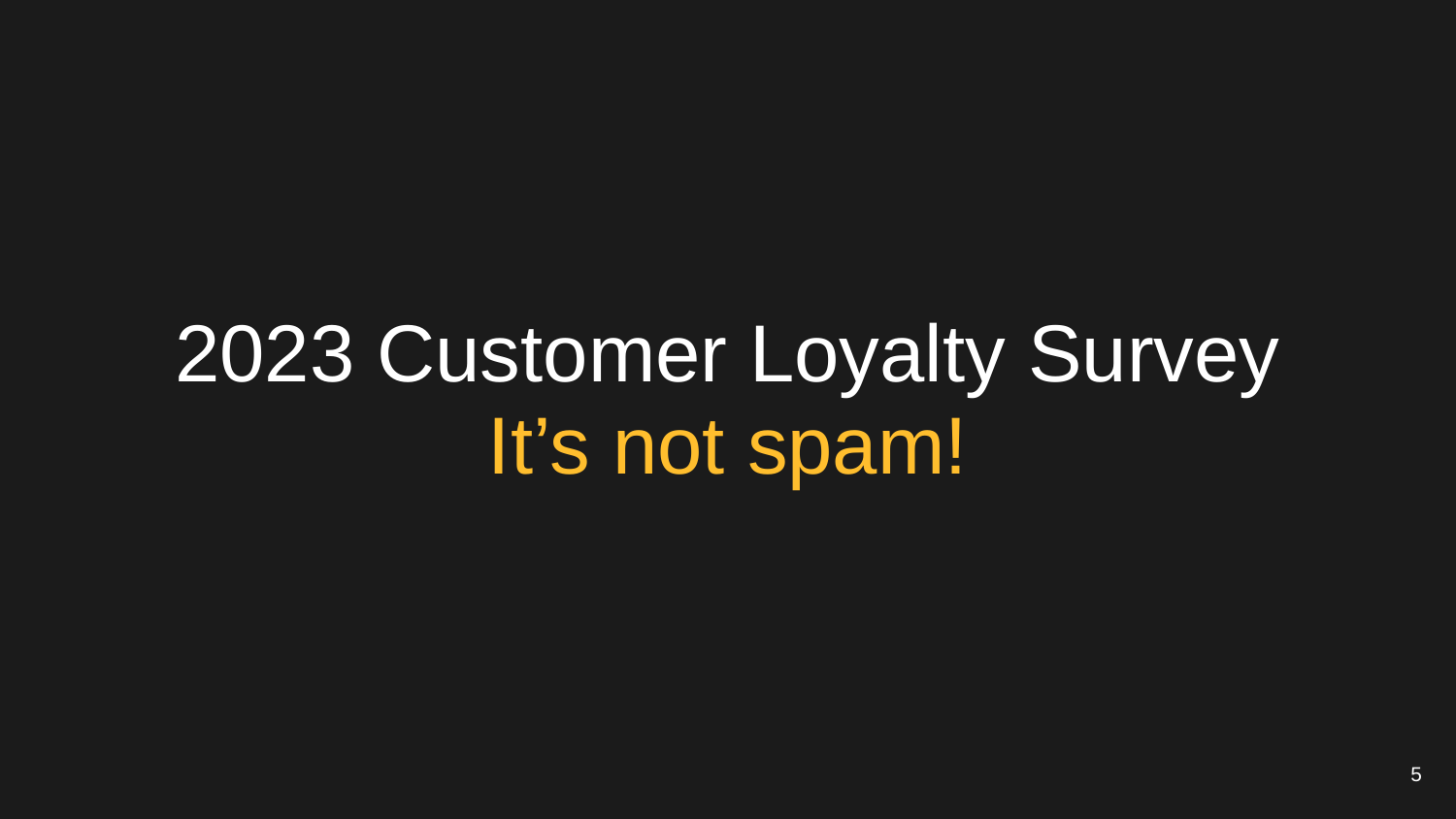

# 2023 Customer Loyalty Survey
It’s not spam!
5